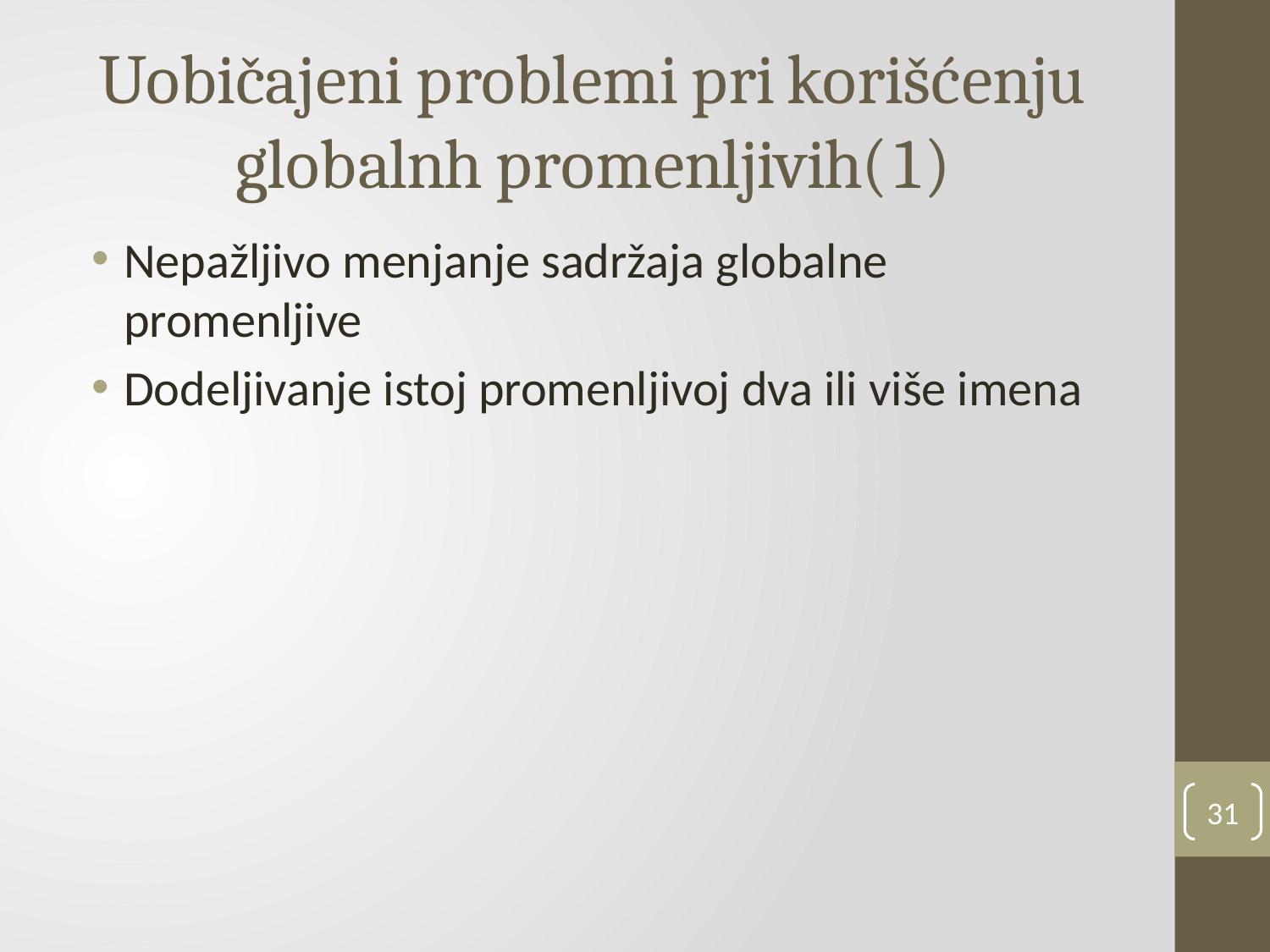

# Uobičajeni problemi pri korišćenju globalnh promenljivih(1)
Nepažljivo menjanje sadržaja globalne promenljive
Dodeljivanje istoj promenljivoj dva ili više imena

31